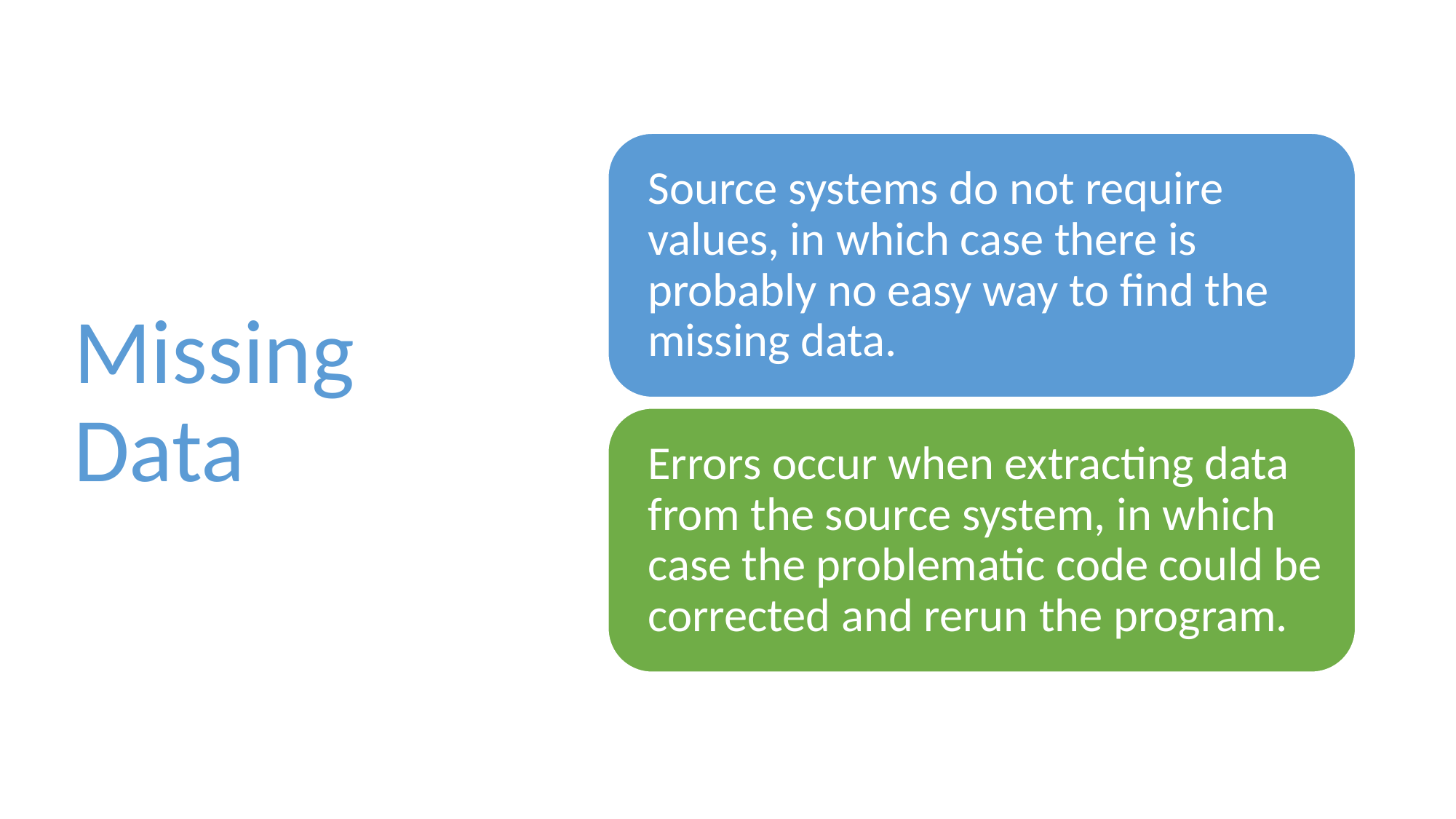

# Missing Data
Source systems do not require values, in which case there is probably no easy way to find the missing data.
Errors occur when extracting data from the source system, in which case the problematic code could be corrected and rerun the program.